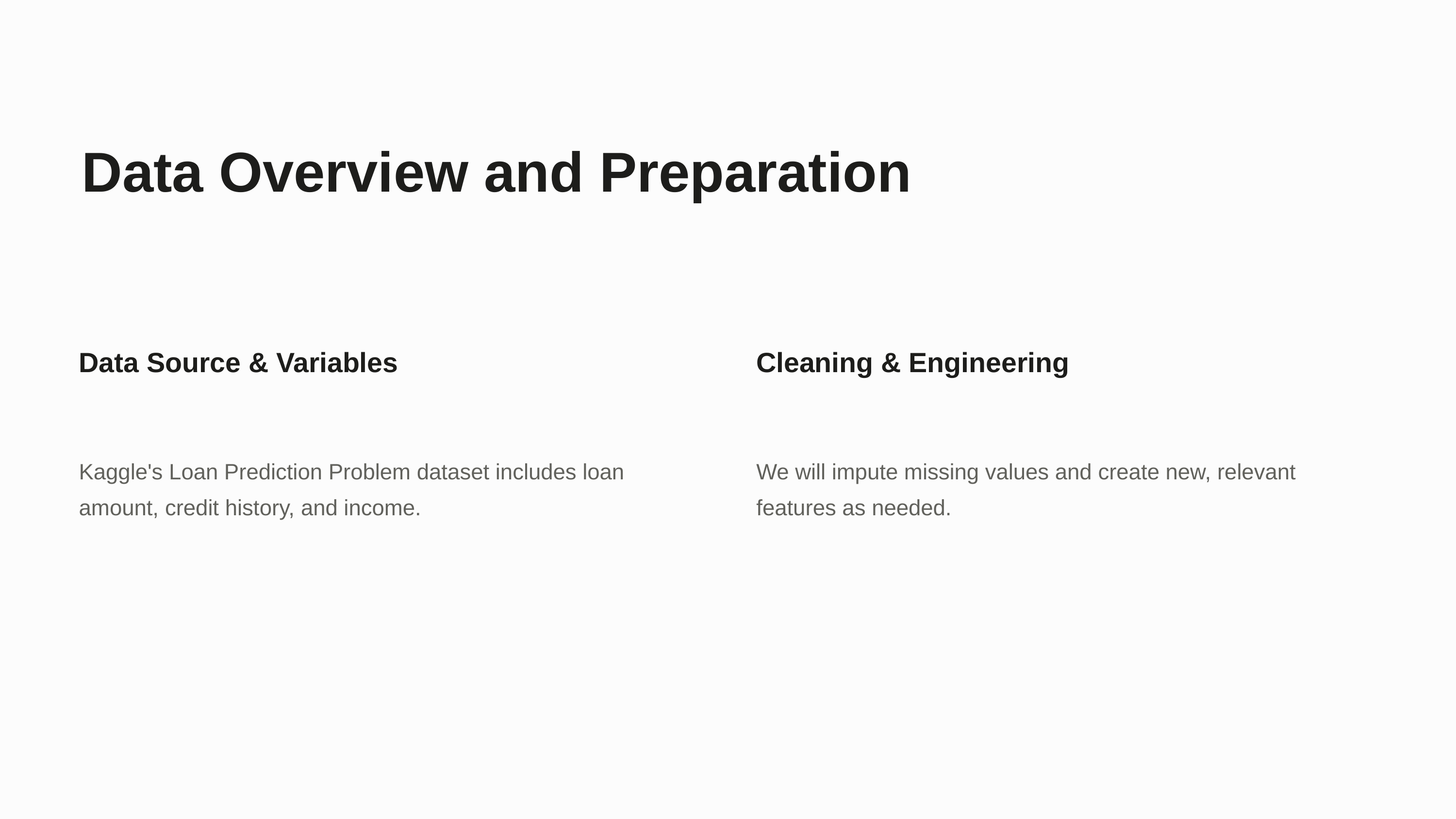

Data Overview and Preparation
Data Source & Variables
Cleaning & Engineering
Kaggle's Loan Prediction Problem dataset includes loan amount, credit history, and income.
We will impute missing values and create new, relevant features as needed.